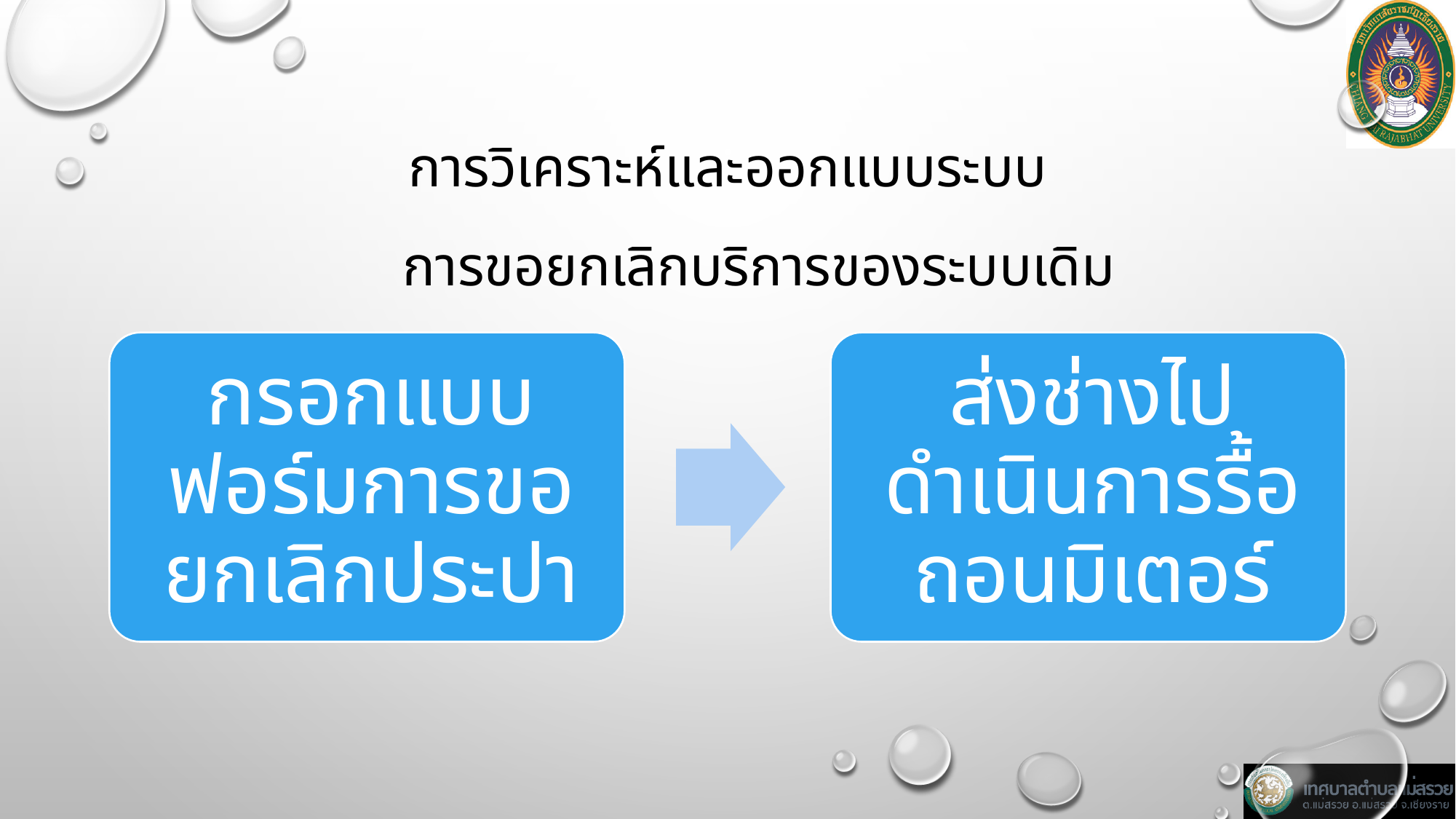

# การวิเคราะห์และออกแบบระบบ
การขอยกเลิกบริการของระบบเดิม
กรอกแบบฟอร์มการขอยกเลิกประปา

ส่งช่างไปดำเนินการรื้อถอนมิเตอร์